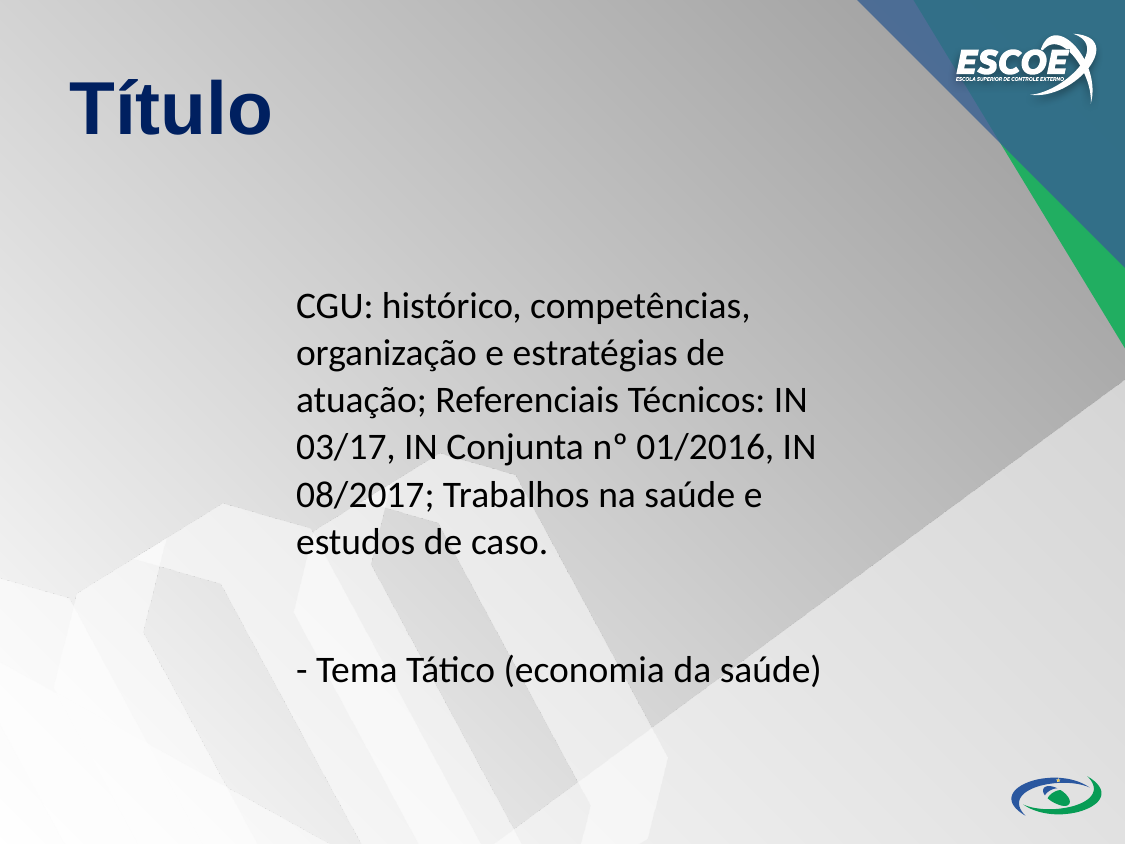

# Título
CGU: histórico, competências, organização e estratégias de atuação; Referenciais Técnicos: IN 03/17, IN Conjunta nº 01/2016, IN 08/2017; Trabalhos na saúde e estudos de caso.

- Tema Tático (economia da saúde)